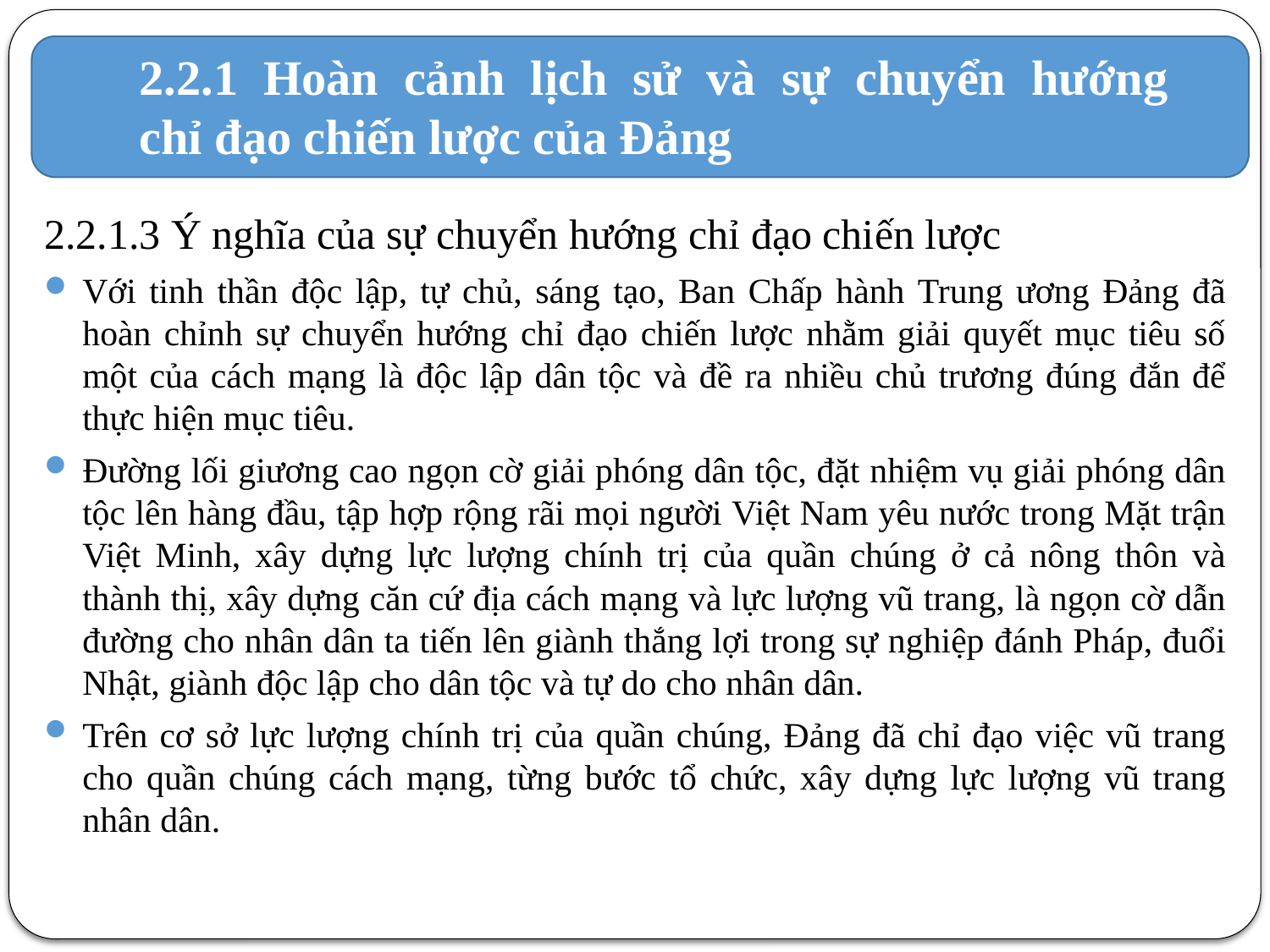

# 2.2.1 Hoàn cảnh lịch sử và sự chuyển hướng chỉ đạo chiến lược của Đảng
2.2.1.3 Ý nghĩa của sự chuyển hướng chỉ đạo chiến lược
Với tinh thần độc lập, tự chủ, sáng tạo, Ban Chấp hành Trung ương Đảng đã hoàn chỉnh sự chuyển hướng chỉ đạo chiến lược nhằm giải quyết mục tiêu số một của cách mạng là độc lập dân tộc và đề ra nhiều chủ trương đúng đắn để thực hiện mục tiêu.
Đường lối giương cao ngọn cờ giải phóng dân tộc, đặt nhiệm vụ giải phóng dân tộc lên hàng đầu, tập hợp rộng rãi mọi người Việt Nam yêu nước trong Mặt trận Việt Minh, xây dựng lực lượng chính trị của quần chúng ở cả nông thôn và thành thị, xây dựng căn cứ địa cách mạng và lực lượng vũ trang, là ngọn cờ dẫn đường cho nhân dân ta tiến lên giành thắng lợi trong sự nghiệp đánh Pháp, đuổi Nhật, giành độc lập cho dân tộc và tự do cho nhân dân.
Trên cơ sở lực lượng chính trị của quần chúng, Đảng đã chỉ đạo việc vũ trang cho quần chúng cách mạng, từng bước tổ chức, xây dựng lực lượng vũ trang nhân dân.

18